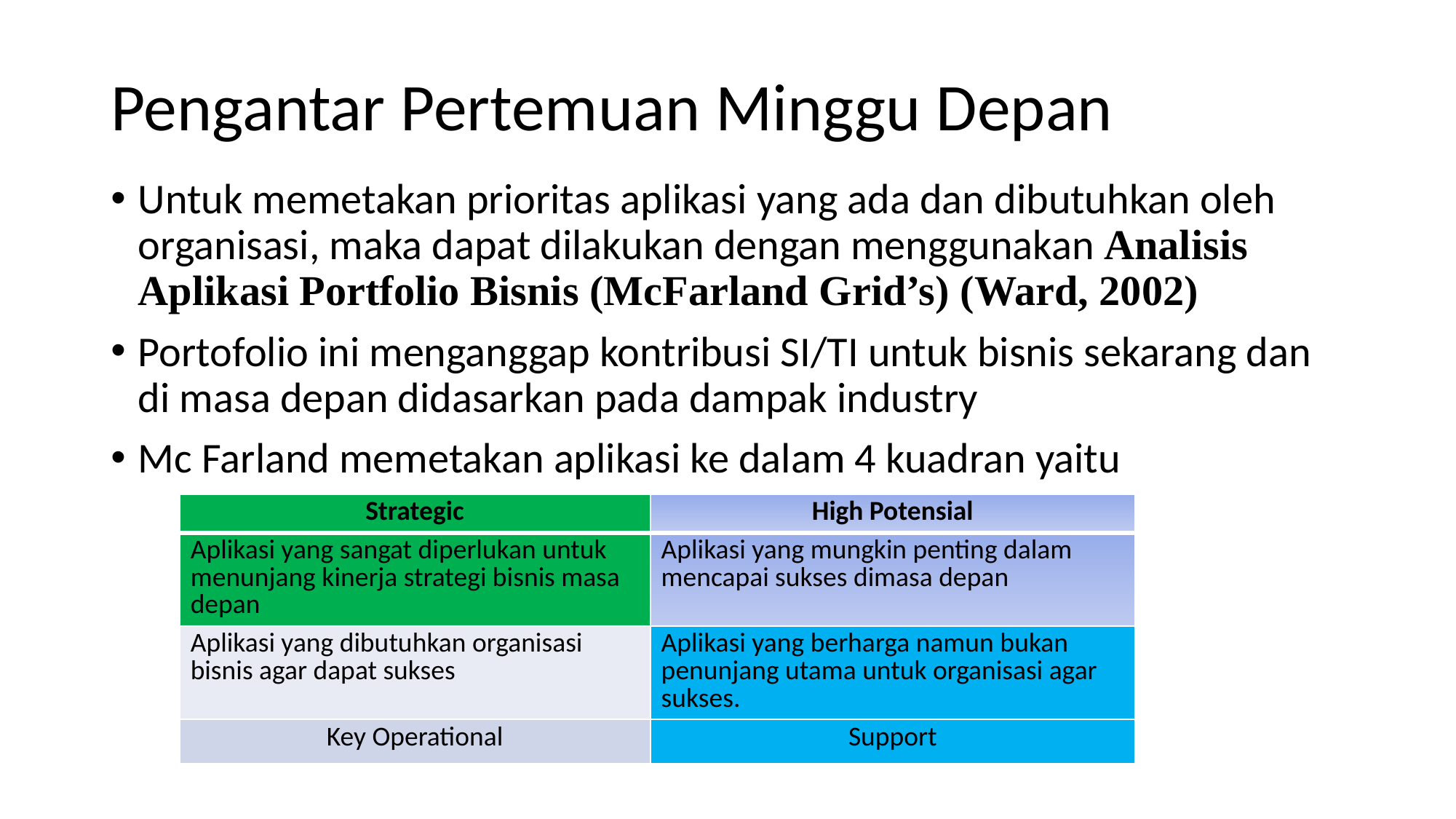

# Pengantar Pertemuan Minggu Depan
Untuk memetakan prioritas aplikasi yang ada dan dibutuhkan oleh organisasi, maka dapat dilakukan dengan menggunakan Analisis Aplikasi Portfolio Bisnis (McFarland Grid’s) (Ward, 2002)
Portofolio ini menganggap kontribusi SI/TI untuk bisnis sekarang dan di masa depan didasarkan pada dampak industry
Mc Farland memetakan aplikasi ke dalam 4 kuadran yaitu
| Strategic | High Potensial |
| --- | --- |
| Aplikasi yang sangat diperlukan untuk menunjang kinerja strategi bisnis masa depan | Aplikasi yang mungkin penting dalam mencapai sukses dimasa depan |
| Aplikasi yang dibutuhkan organisasi bisnis agar dapat sukses | Aplikasi yang berharga namun bukan penunjang utama untuk organisasi agar sukses. |
| Key Operational | Support |